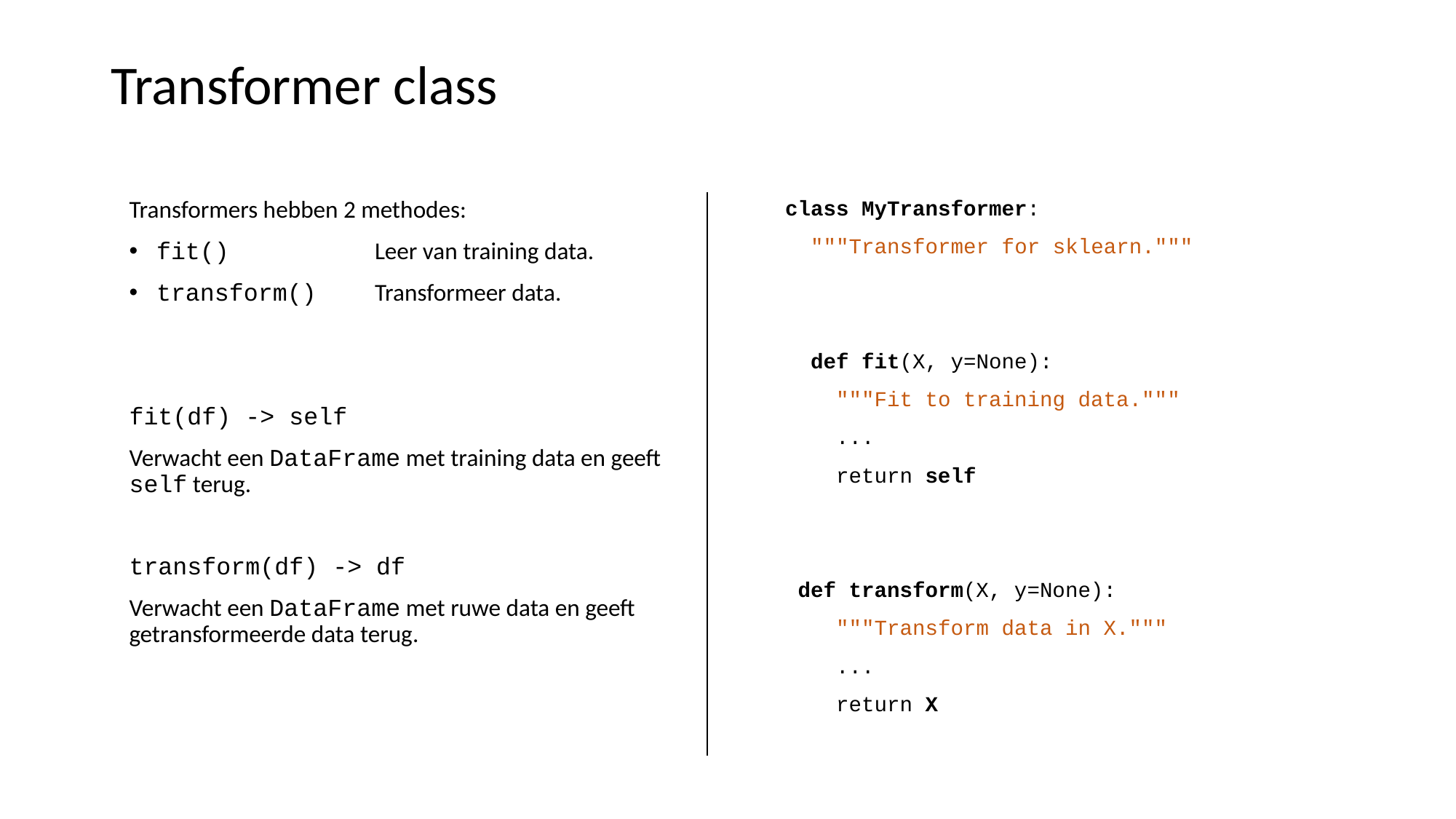

# Transformer class
Transformers hebben 2 methodes:
fit()		Leer van training data.
transform()	Transformeer data.

fit(df) -> self
Verwacht een DataFrame met training data en geeft self terug.

transform(df) -> df
Verwacht een DataFrame met ruwe data en geeft getransformeerde data terug.

class MyTransformer:
  """Transformer for sklearn."""

  def fit(X, y=None):
    """Fit to training data."""
    ...
    return self

 def transform(X, y=None):
    """Transform data in X."""
    ...
    return X